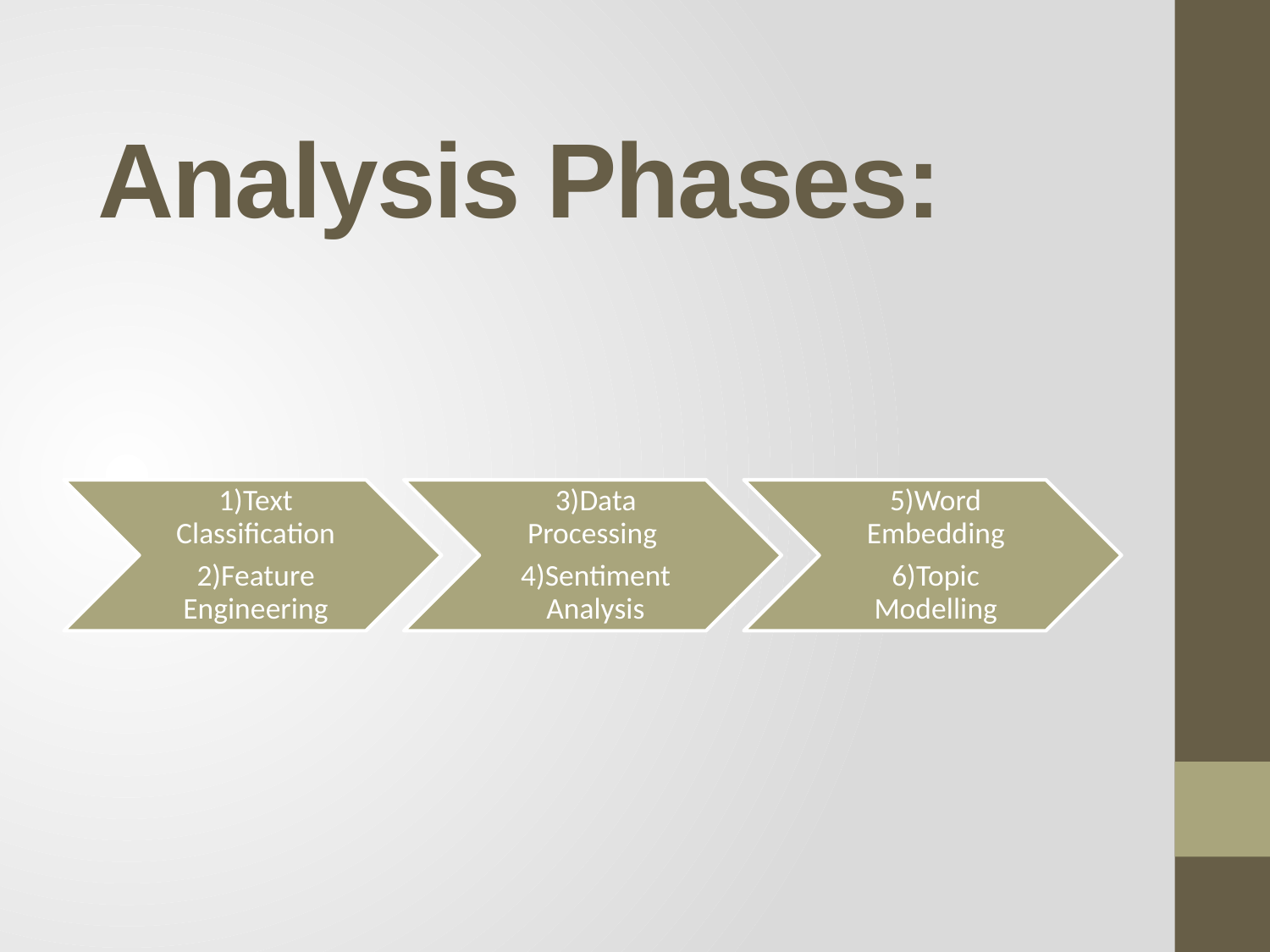

# Analysis Phases:
1)Text Classification
2)Feature Engineering
3)Data Processing
4)Sentiment Analysis
5)Word Embedding
6)Topic Modelling